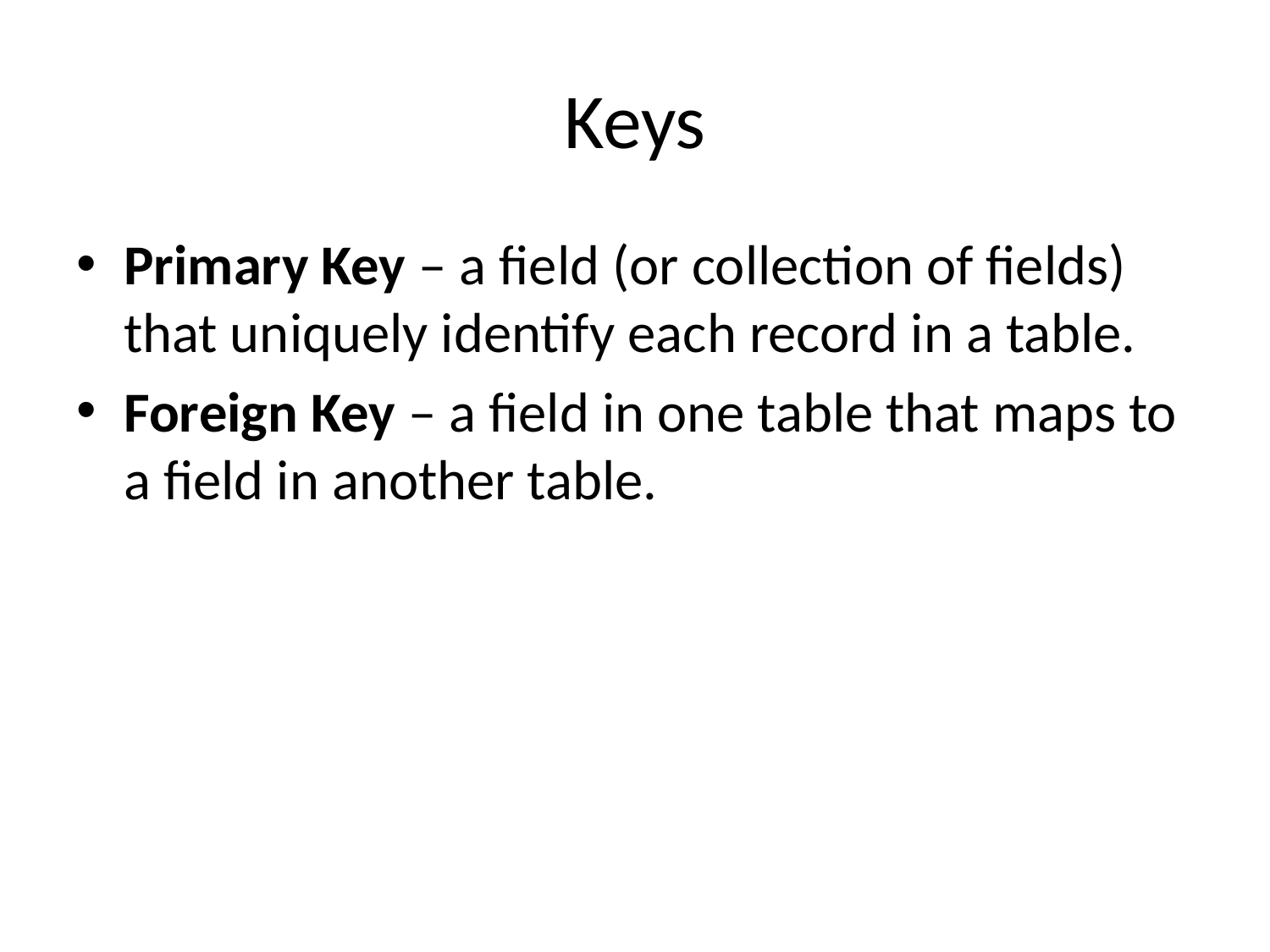

# Keys
Primary Key – a field (or collection of fields) that uniquely identify each record in a table.
Foreign Key – a field in one table that maps to a field in another table.